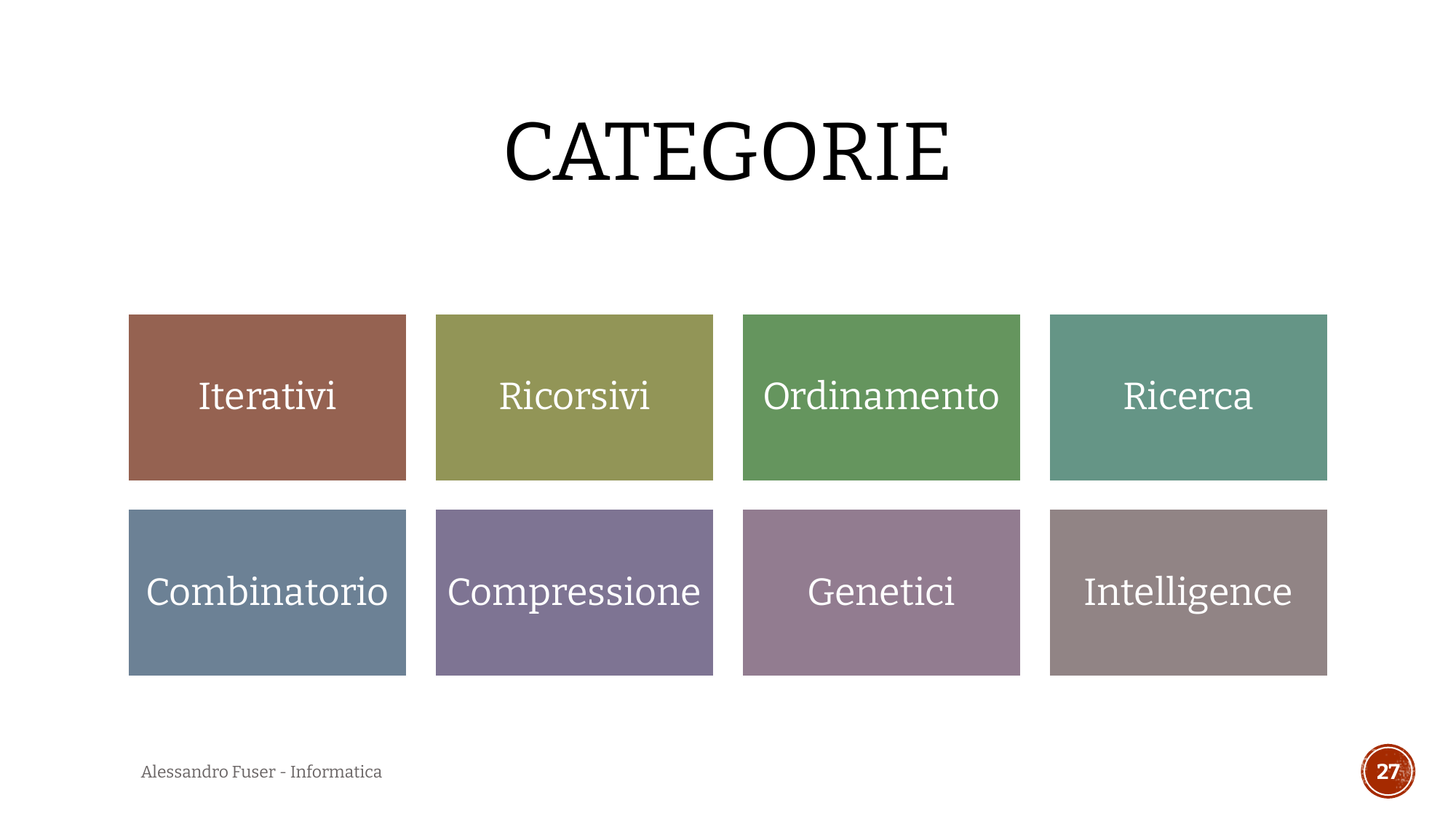

# Categorie
Iterativi
Ricorsivi
Ordinamento
Ricerca
Combinatorio
Compressione
Genetici
Intelligence
Alessandro Fuser - Informatica
27